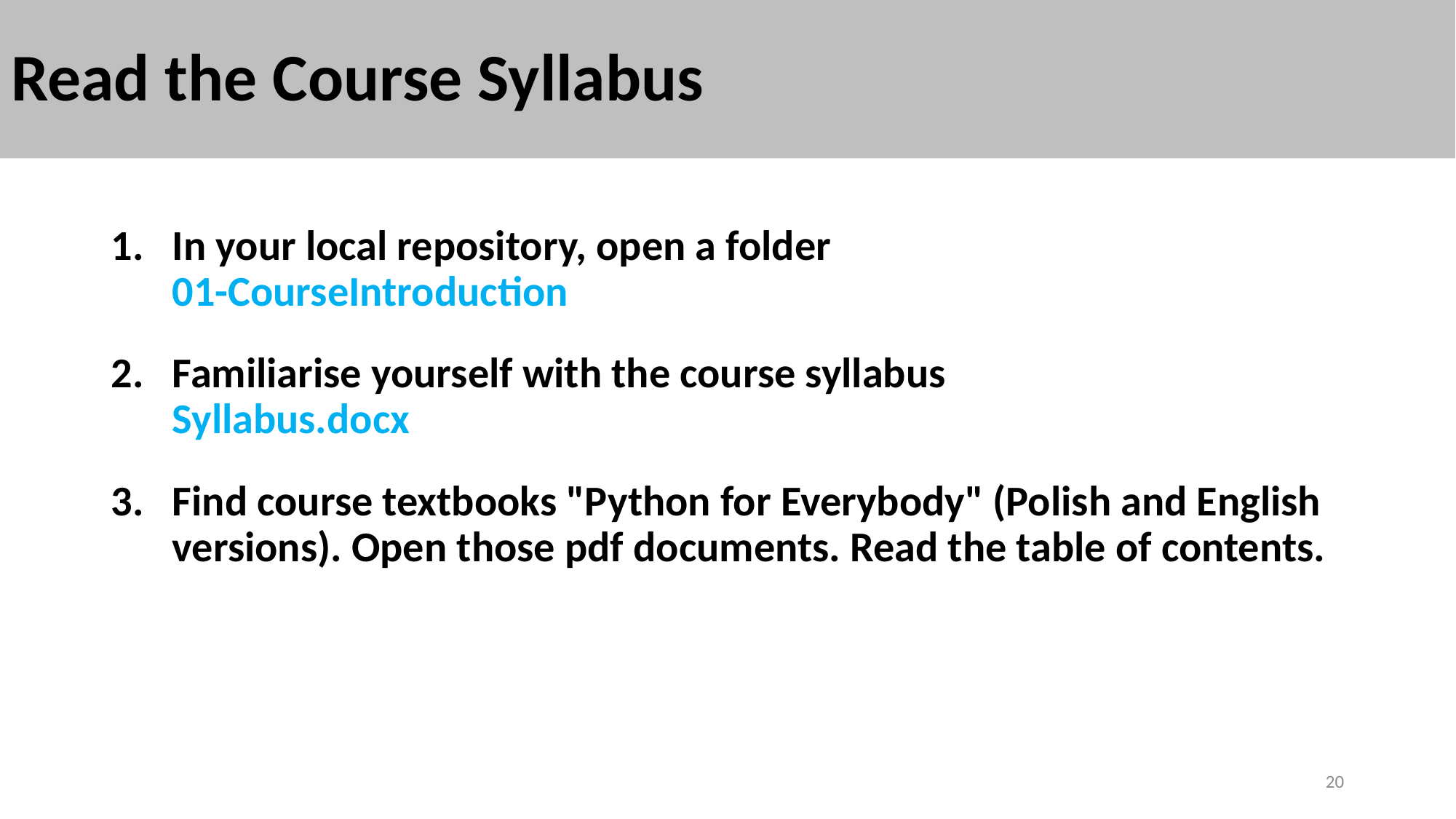

# Read the Course Syllabus
In your local repository, open a folder
01-CourseIntroduction
Familiarise yourself with the course syllabus
Syllabus.docx
Find course textbooks "Python for Everybody" (Polish and English versions). Open those pdf documents. Read the table of contents.

20